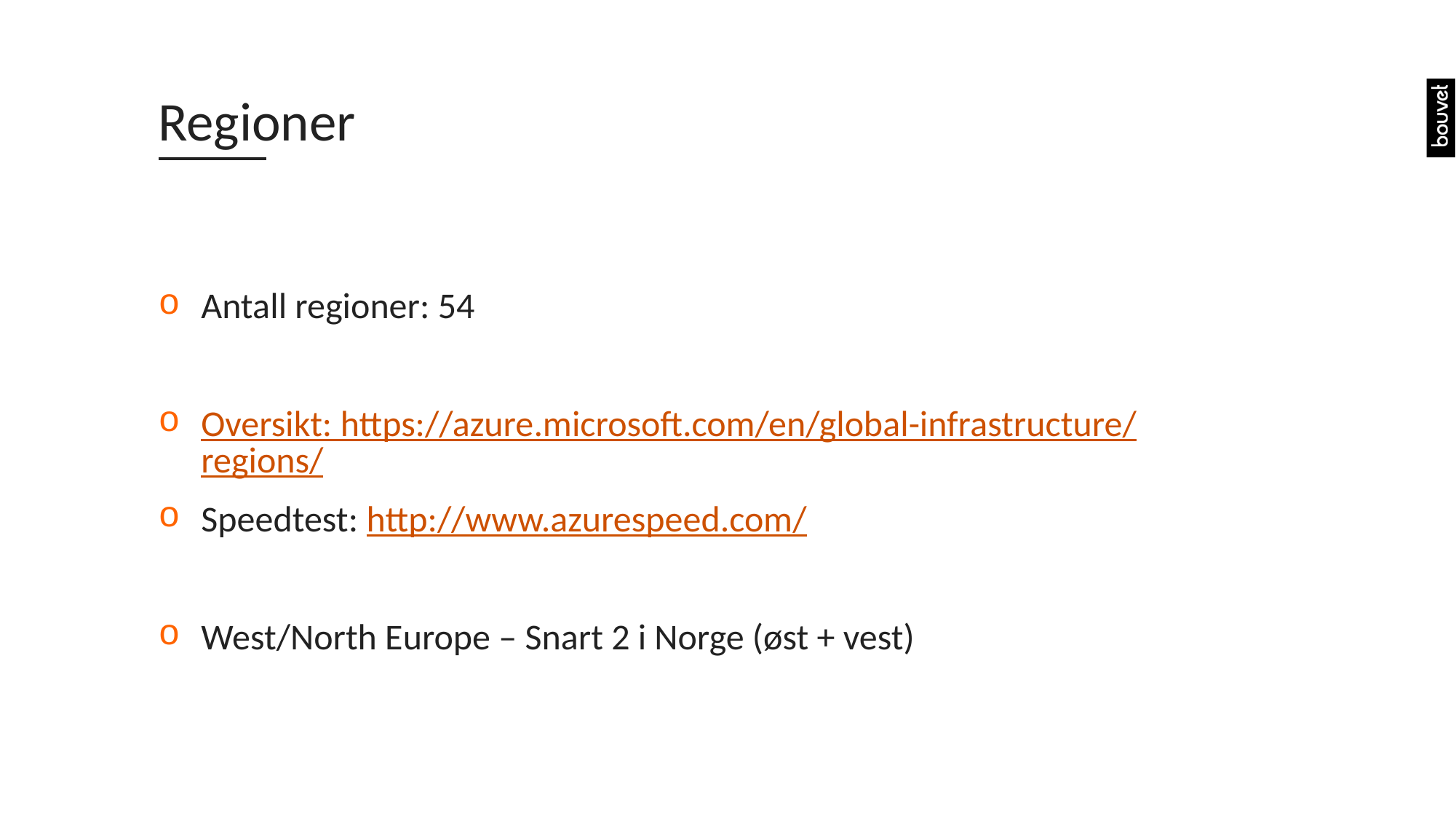

# Regioner

Antall regioner: 54

Oversikt: https://azure.microsoft.com/en/global-infrastructure/regions/
Speedtest: http://www.azurespeed.com/

West/North Europe – Snart 2 i Norge (øst + vest)